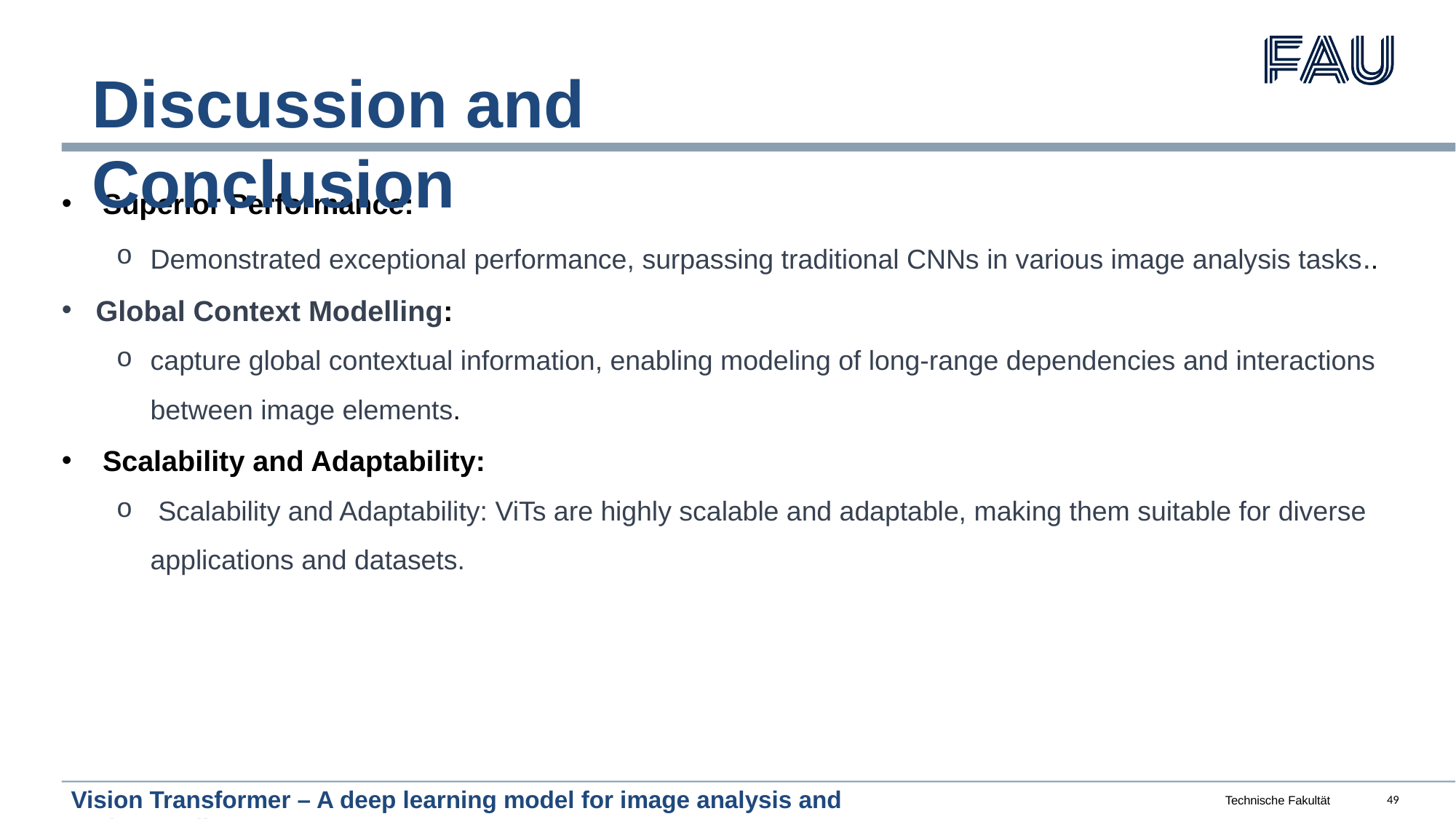

Discussion and Conclusion
Superior Performance:
Demonstrated exceptional performance, surpassing traditional CNNs in various image analysis tasks..
Global Context Modelling:
capture global contextual information, enabling modeling of long-range dependencies and interactions between image elements.
Scalability and Adaptability:
 Scalability and Adaptability: ViTs are highly scalable and adaptable, making them suitable for diverse applications and datasets.
Vision Transformer – A deep learning model for image analysis and understanding
49
Technische Fakultät